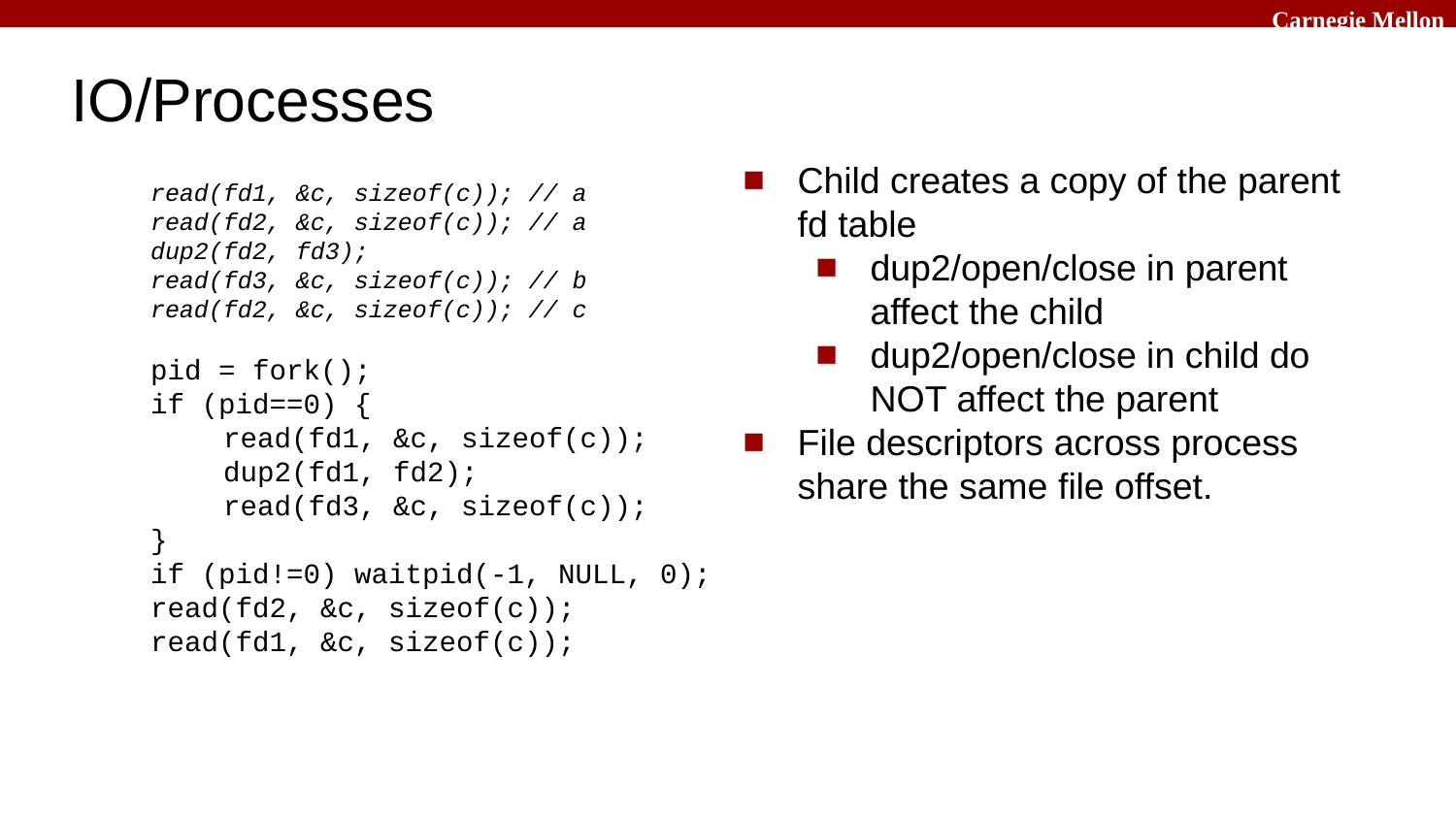

# IO/Processes
Child creates a copy of the parent fd table
dup2/open/close in parent affect the child
dup2/open/close in child do NOT affect the parent
File descriptors across process share the same file offset.
read(fd1, &c, sizeof(c)); // a
read(fd2, &c, sizeof(c)); // a
dup2(fd2, fd3);
read(fd3, &c, sizeof(c)); // b
read(fd2, &c, sizeof(c)); // c

pid = fork();
if (pid==0) {
	read(fd1, &c, sizeof(c));
	dup2(fd1, fd2);
	read(fd3, &c, sizeof(c));
}
if (pid!=0) waitpid(-1, NULL, 0);
read(fd2, &c, sizeof(c));
read(fd1, &c, sizeof(c));